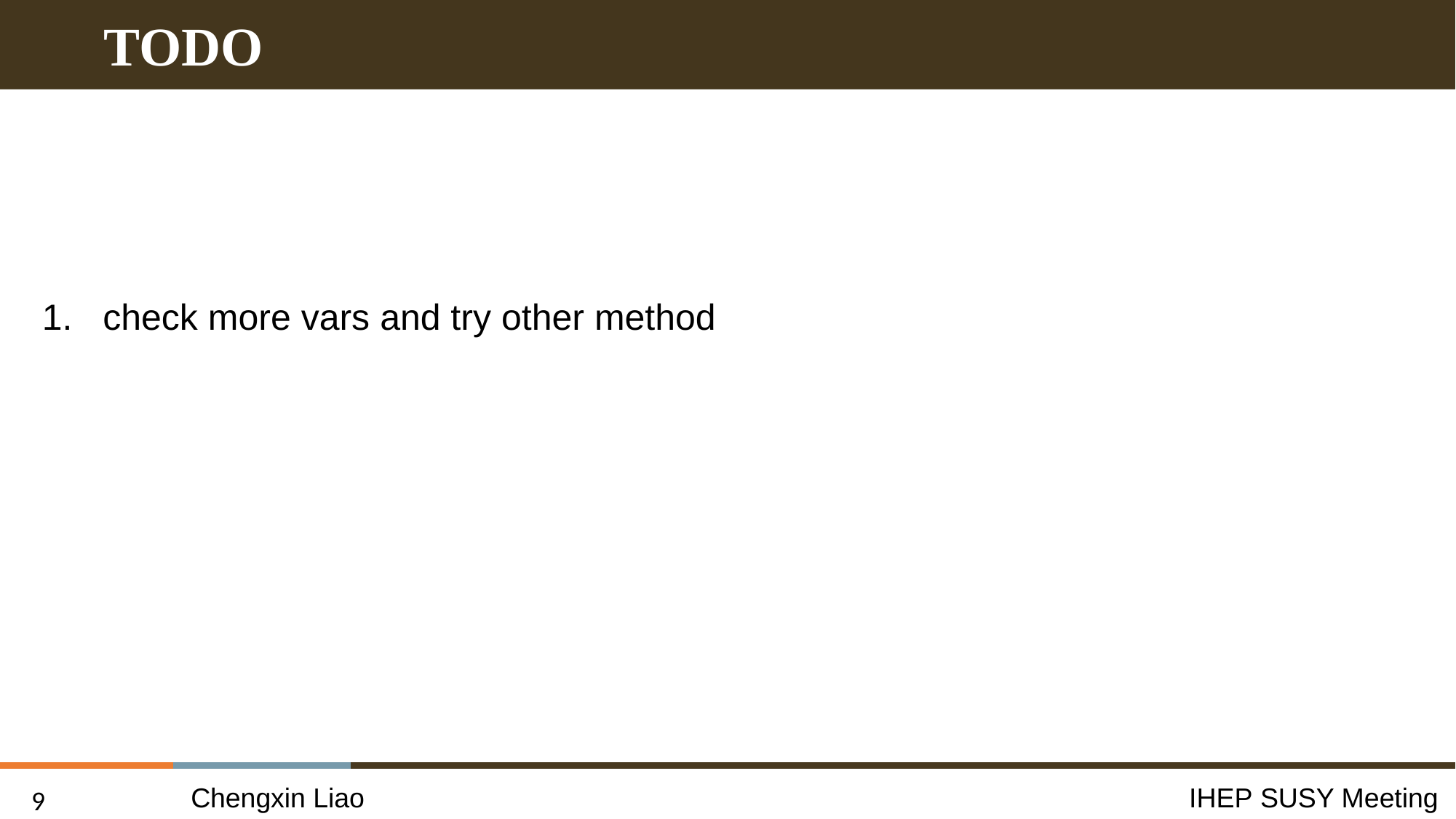

TODO
1.   check more vars and try other method
Chengxin Liao
IHEP SUSY Meeting
9